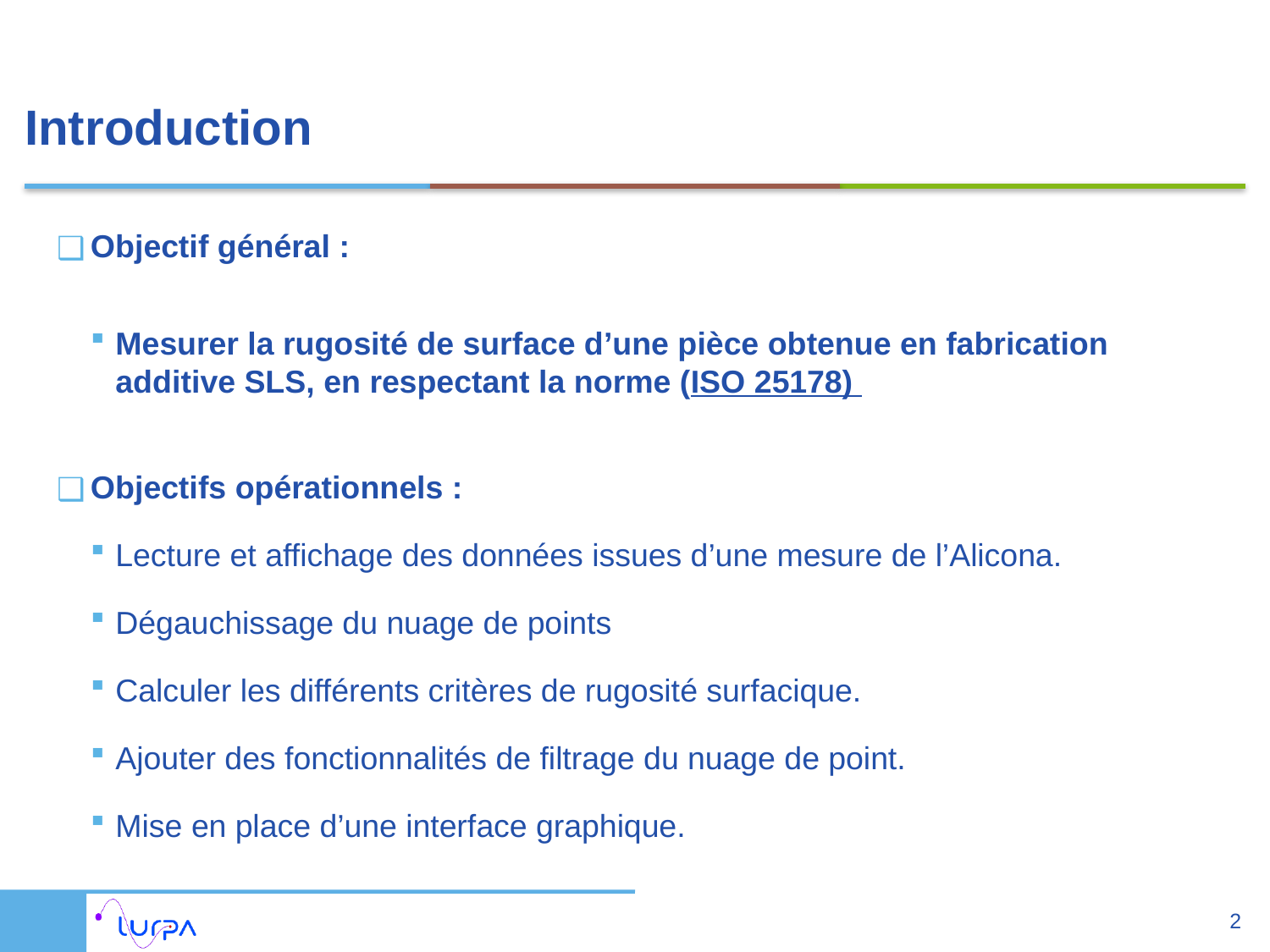

# Introduction
Objectif général :

Mesurer la rugosité de surface d’une pièce obtenue en fabrication additive SLS, en respectant la norme (ISO 25178)

Objectifs opérationnels :
Lecture et affichage des données issues d’une mesure de l’Alicona.
Dégauchissage du nuage de points
Calculer les différents critères de rugosité surfacique.
Ajouter des fonctionnalités de filtrage du nuage de point.
Mise en place d’une interface graphique.
2